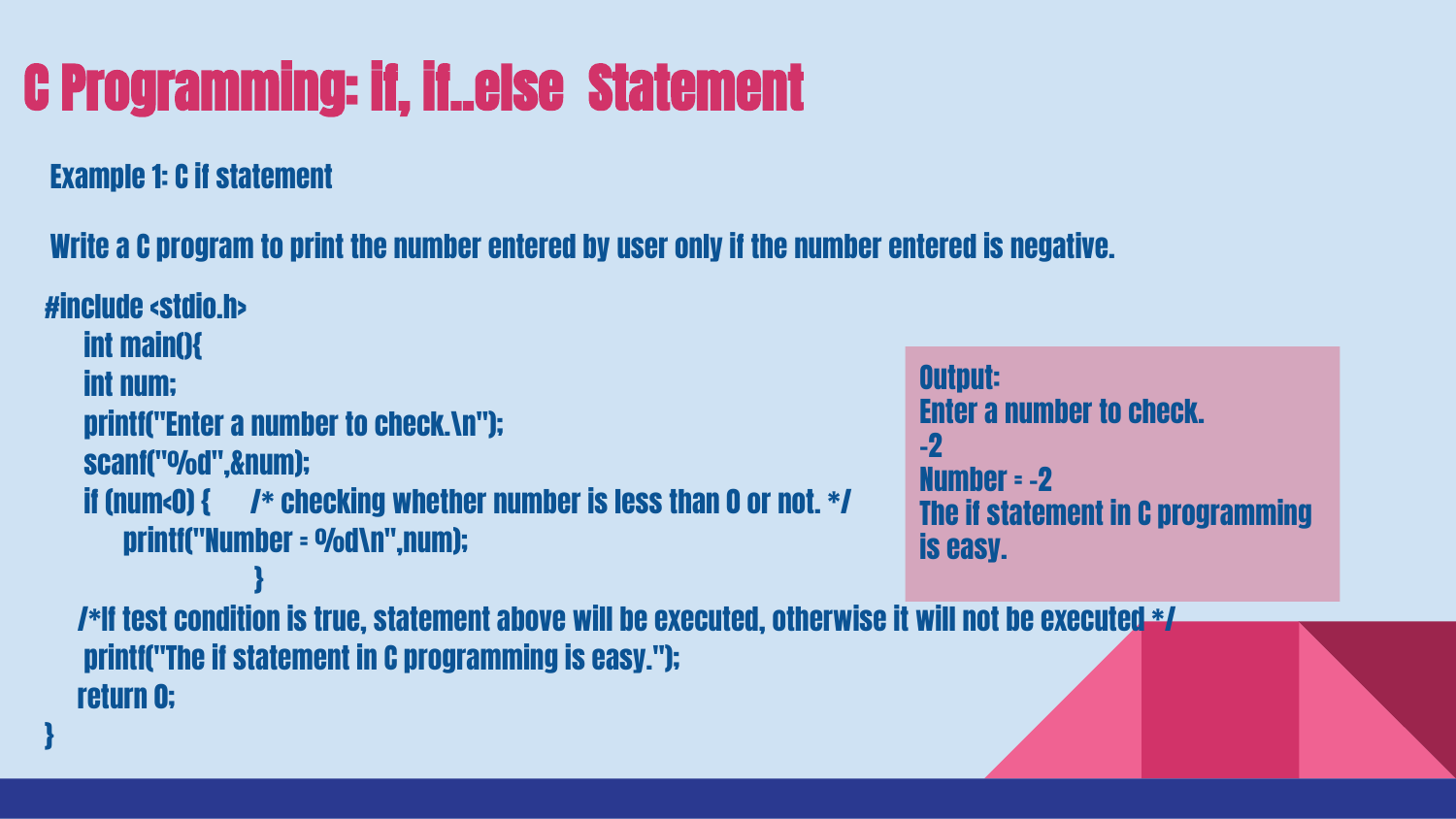

# C Programming: if, if..else  Statement

Example 1: C if statement
Write a C program to print the number entered by user only if the number entered is negative.

#include <stdio.h>
      int main(){
      int num;
      printf("Enter a number to check.\n");
      scanf("%d",&num);
      if (num<0) {      /* checking whether number is less than 0 or not. */
            printf("Number = %d\n",num);
                                }
     /*If test condition is true, statement above will be executed, otherwise it will not be executed */
      printf("The if statement in C programming is easy.");
     return 0;
}

Output:
Enter a number to check.
-2
Number = -2
The if statement in C programming is easy.